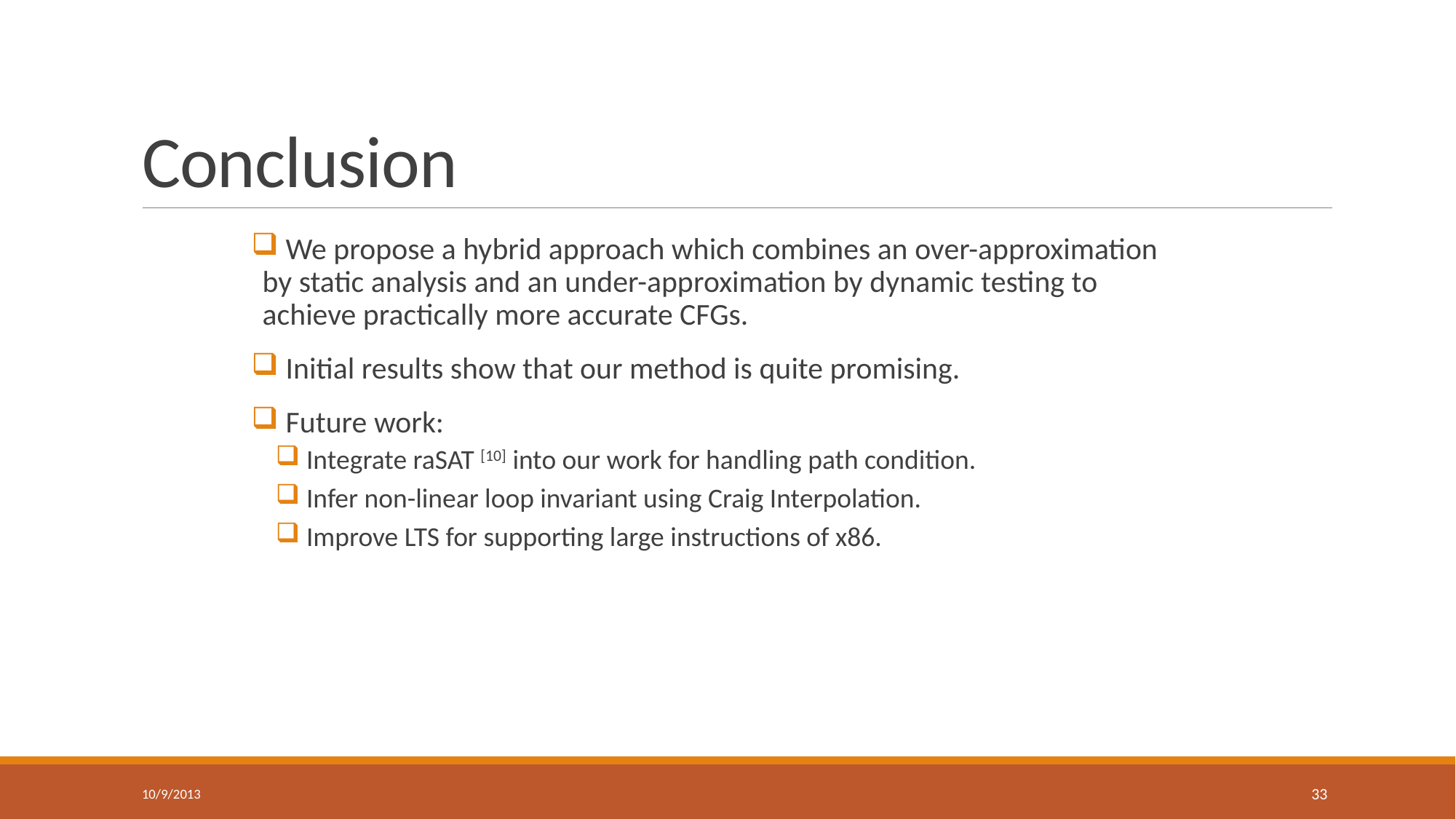

# Conclusion
 We propose a hybrid approach which combines an over-approximation by static analysis and an under-approximation by dynamic testing to achieve practically more accurate CFGs.
 Initial results show that our method is quite promising.
 Future work:
 Integrate raSAT [10] into our work for handling path condition.
 Infer non-linear loop invariant using Craig Interpolation.
 Improve LTS for supporting large instructions of x86.
10/9/2013
33